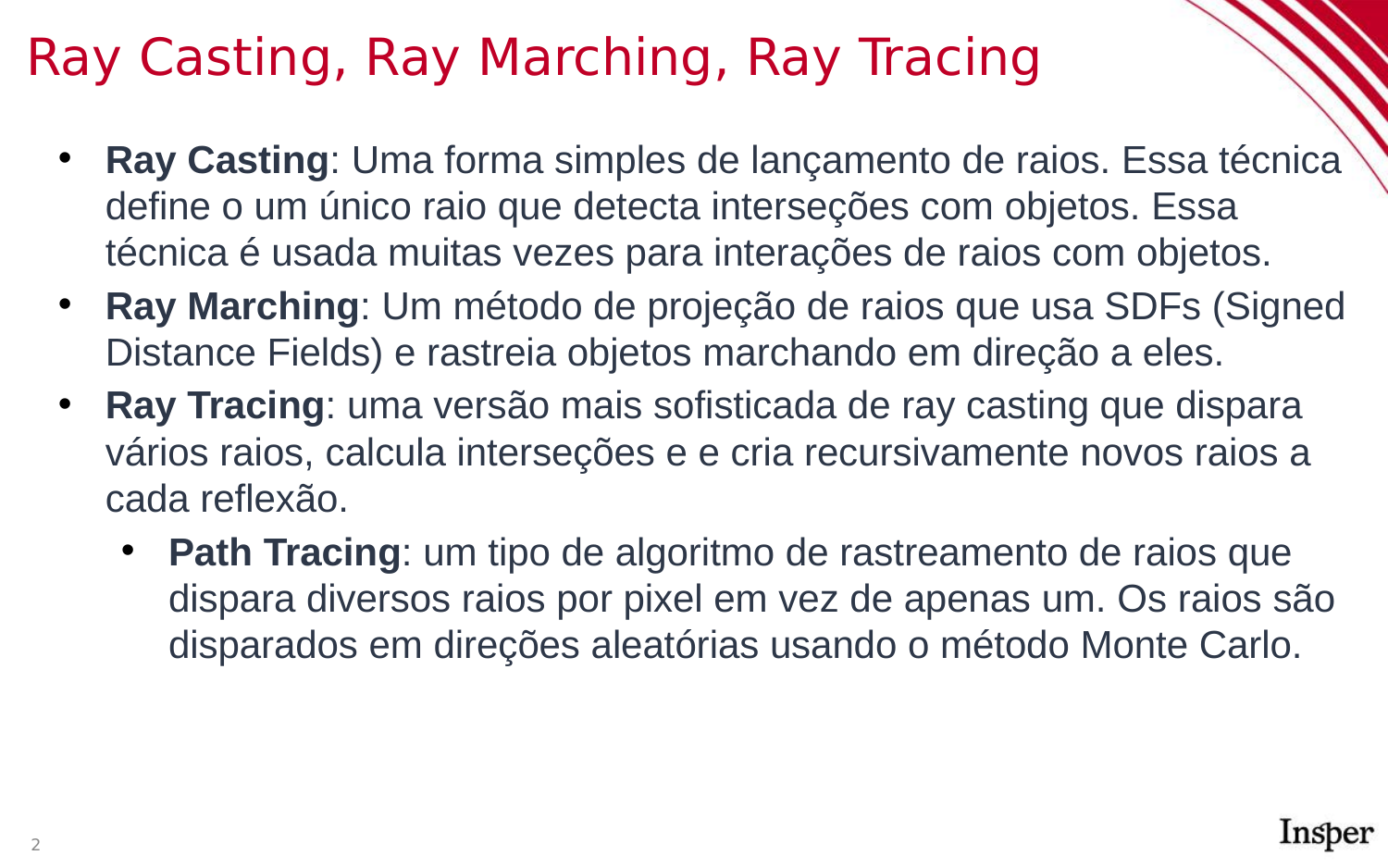

# Ray Casting, Ray Marching, Ray Tracing
Ray Casting: Uma forma simples de lançamento de raios. Essa técnica define o um único raio que detecta interseções com objetos. Essa técnica é usada muitas vezes para interações de raios com objetos.
Ray Marching: Um método de projeção de raios que usa SDFs (Signed Distance Fields) e rastreia objetos marchando em direção a eles.
Ray Tracing: uma versão mais sofisticada de ray casting que dispara vários raios, calcula interseções e e cria recursivamente novos raios a cada reflexão.
Path Tracing: um tipo de algoritmo de rastreamento de raios que dispara diversos raios por pixel em vez de apenas um. Os raios são disparados em direções aleatórias usando o método Monte Carlo.
2